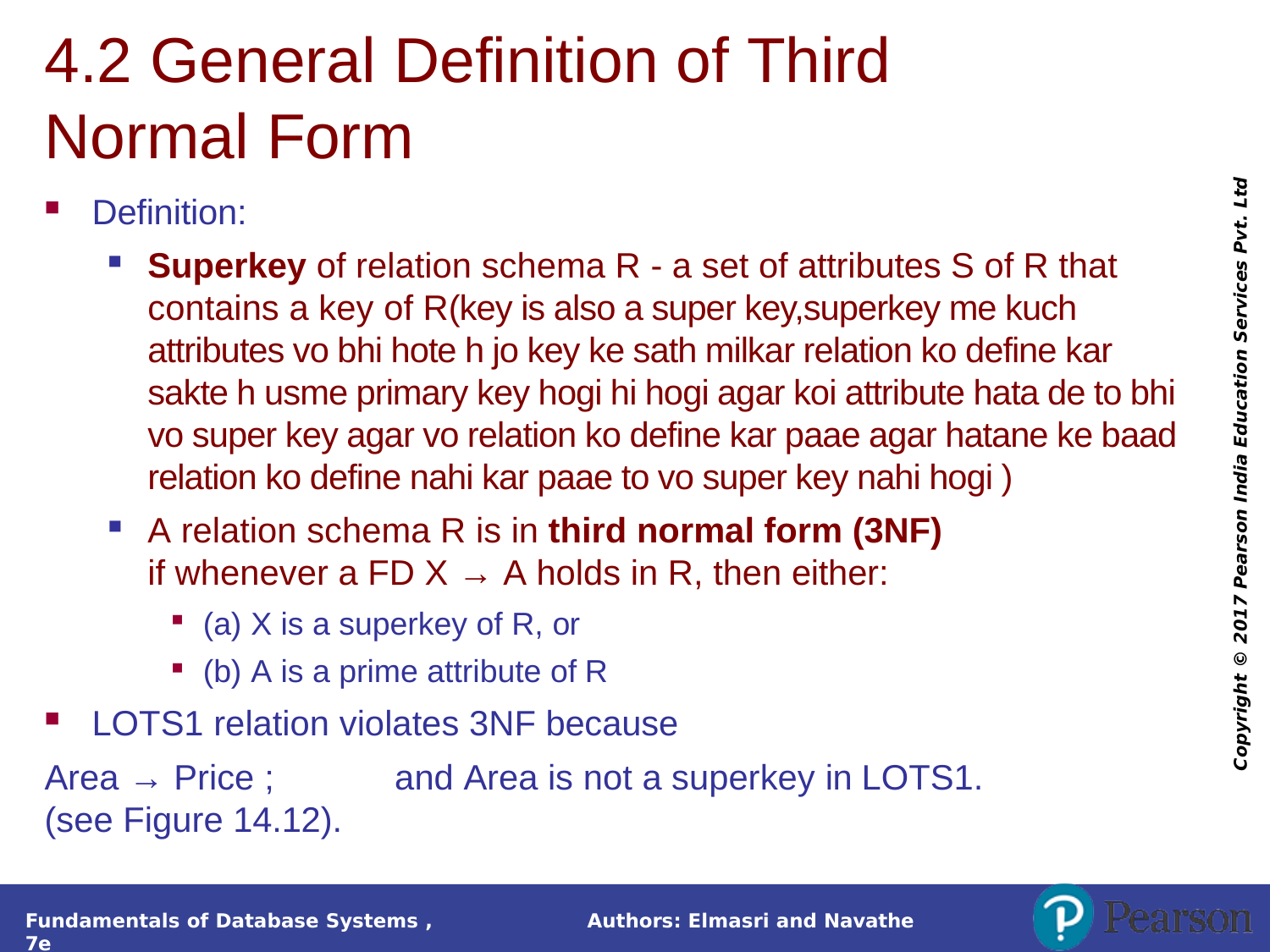

# 4.2 General Definition of Third Normal Form
Copyright © 2017 Pearson India Education Services Pvt. Ltd
Definition:
Superkey of relation schema R - a set of attributes S of R that contains a key of R(key is also a super key,superkey me kuch attributes vo bhi hote h jo key ke sath milkar relation ko define kar sakte h usme primary key hogi hi hogi agar koi attribute hata de to bhi vo super key agar vo relation ko define kar paae agar hatane ke baad relation ko define nahi kar paae to vo super key nahi hogi )
A relation schema R is in third normal form (3NF)
if whenever a FD X → A holds in R, then either:
(a) X is a superkey of R, or
(b) A is a prime attribute of R
LOTS1 relation violates 3NF because
Area → Price ;	and Area is not a superkey in LOTS1. (see Figure 14.12).
Authors: Elmasri and Navathe
Fundamentals of Database Systems , 7e